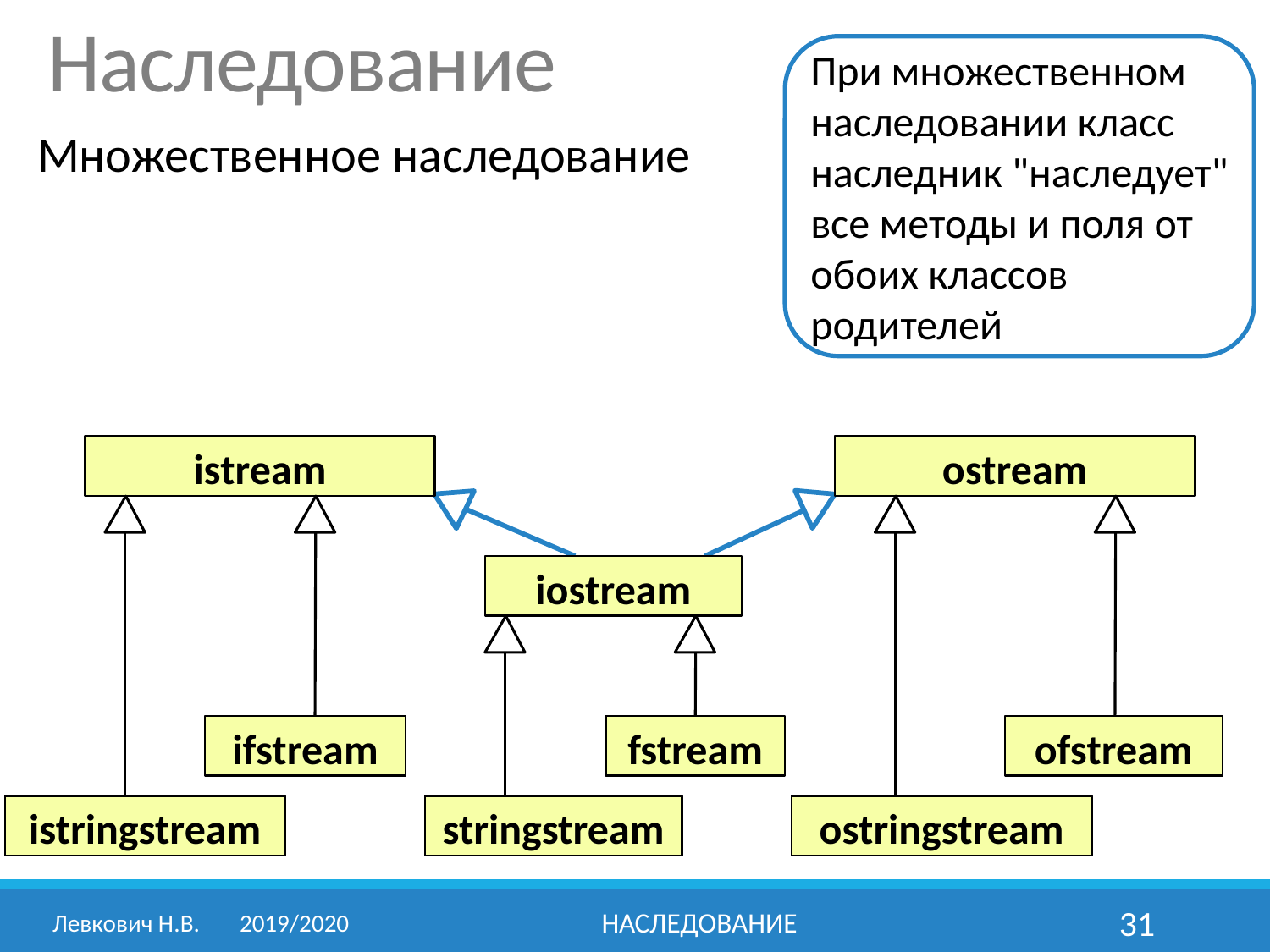

# Наследование
При множественном наследовании класс наследник "наследует" все методы и поля от обоих классов родителей
Множественное наследование
istream
ostream

iostream

ifstream
fstream
ofstream
ostringstream
istringstream
stringstream
Левкович Н.В.	2019/2020
Наследование
31